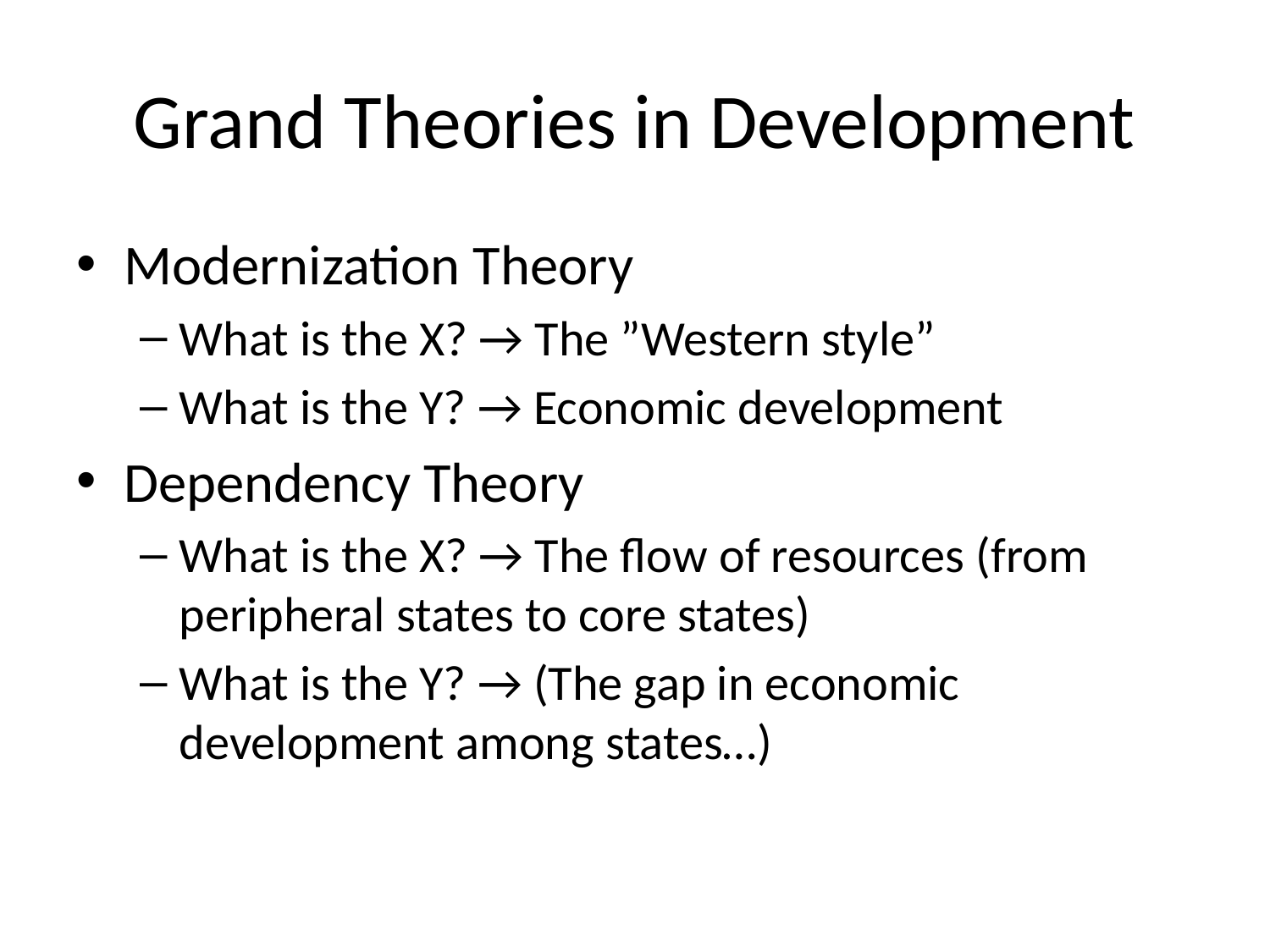

# Grand Theories in Development
Modernization Theory
What is the X? → The ”Western style”
What is the Y? → Economic development
Dependency Theory
What is the X? → The flow of resources (from peripheral states to core states)
What is the Y? → (The gap in economic development among states…)